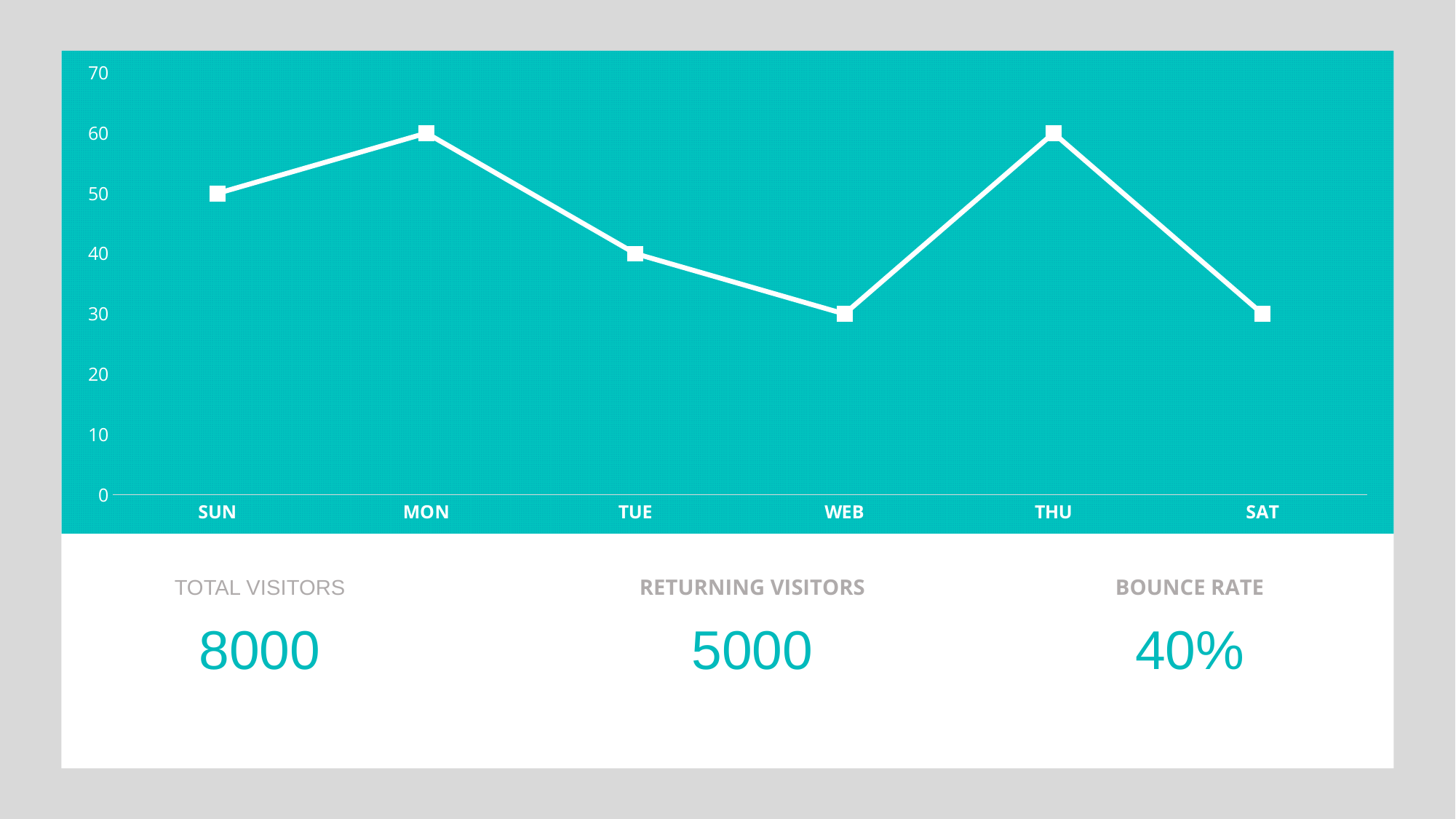

### Chart

| Category | Series 1 |
|---|---|
| SUN | 50.0 |
| MON | 60.0 |
| TUE | 40.0 |
| WEB | 30.0 |
| THU | 60.0 |
| SAT | 30.0 |
TOTAL VISITORS
RETURNING VISITORS
BOUNCE RATE
8000
5000
40%